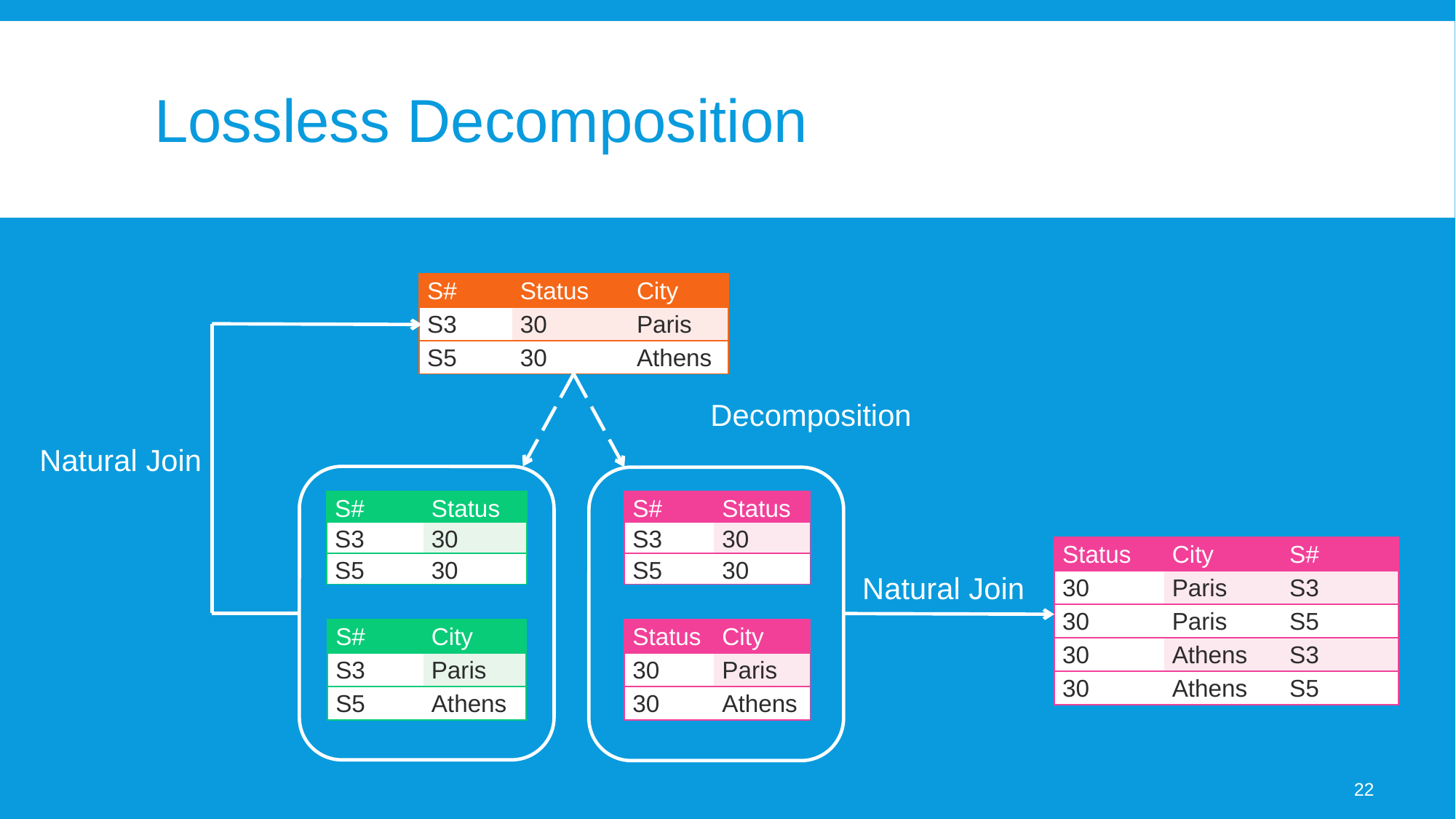

# Lossless Decomposition

| S# | Status | City |
| --- | --- | --- |
| S3 | 30 | Paris |
| S5 | 30 | Athens |
Decomposition
Natural Join

| S# | Status |
| --- | --- |
| S3 | 30 |
| S5 | 30 |
| S# | Status |
| --- | --- |
| S3 | 30 |
| S5 | 30 |
| Status | City | S# |
| --- | --- | --- |
| 30 | Paris | S3 |
| 30 | Paris | S5 |
| 30 | Athens | S3 |
| 30 | Athens | S5 |
Natural Join
| S# | City |
| --- | --- |
| S3 | Paris |
| S5 | Athens |
| Status | City |
| --- | --- |
| 30 | Paris |
| 30 | Athens |
22